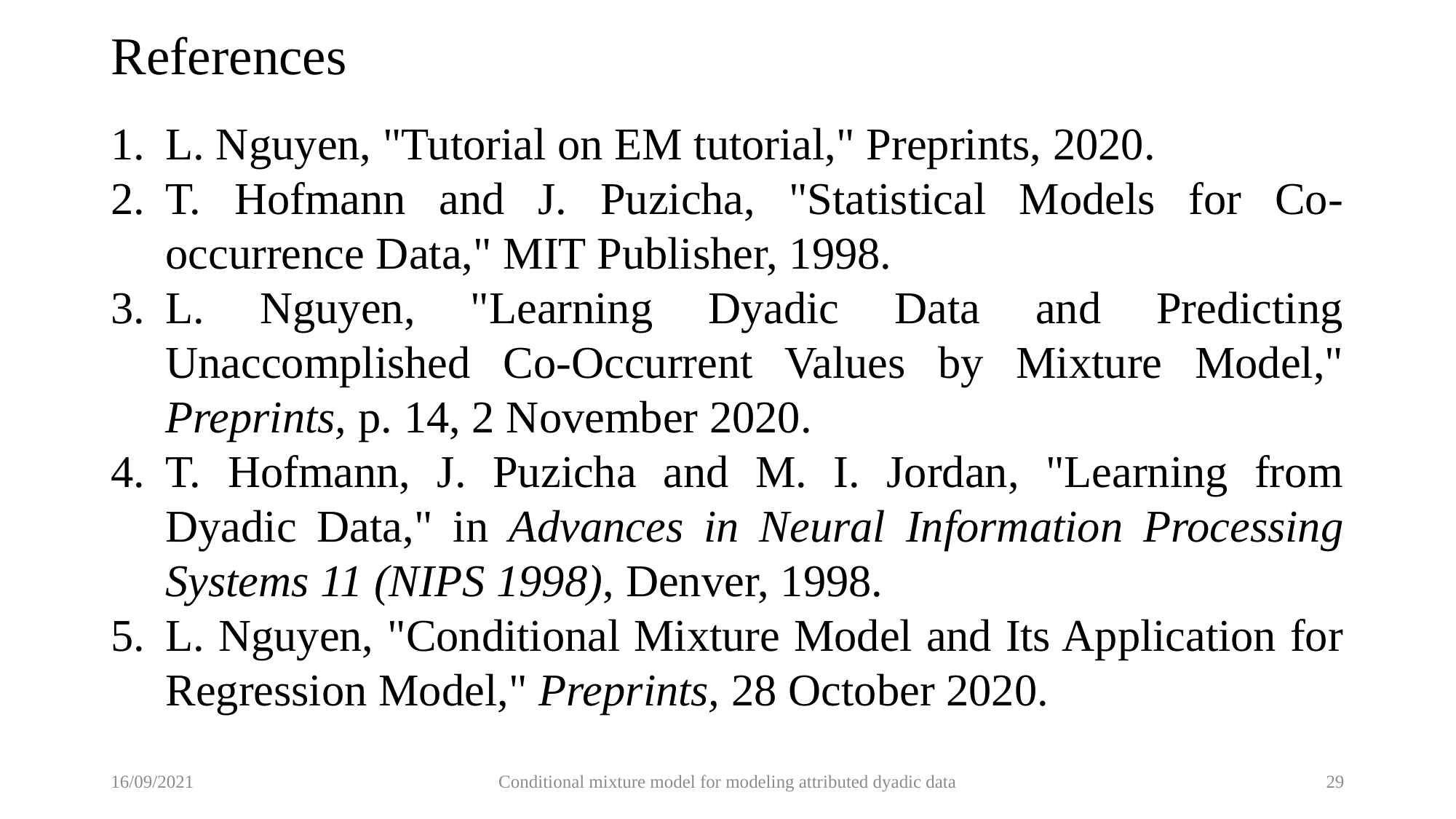

# References
L. Nguyen, "Tutorial on EM tutorial," Preprints, 2020.
T. Hofmann and J. Puzicha, "Statistical Models for Co-occurrence Data," MIT Publisher, 1998.
L. Nguyen, "Learning Dyadic Data and Predicting Unaccomplished Co-Occurrent Values by Mixture Model," Preprints, p. 14, 2 November 2020.
T. Hofmann, J. Puzicha and M. I. Jordan, "Learning from Dyadic Data," in Advances in Neural Information Processing Systems 11 (NIPS 1998), Denver, 1998.
L. Nguyen, "Conditional Mixture Model and Its Application for Regression Model," Preprints, 28 October 2020.
16/09/2021
Conditional mixture model for modeling attributed dyadic data
29